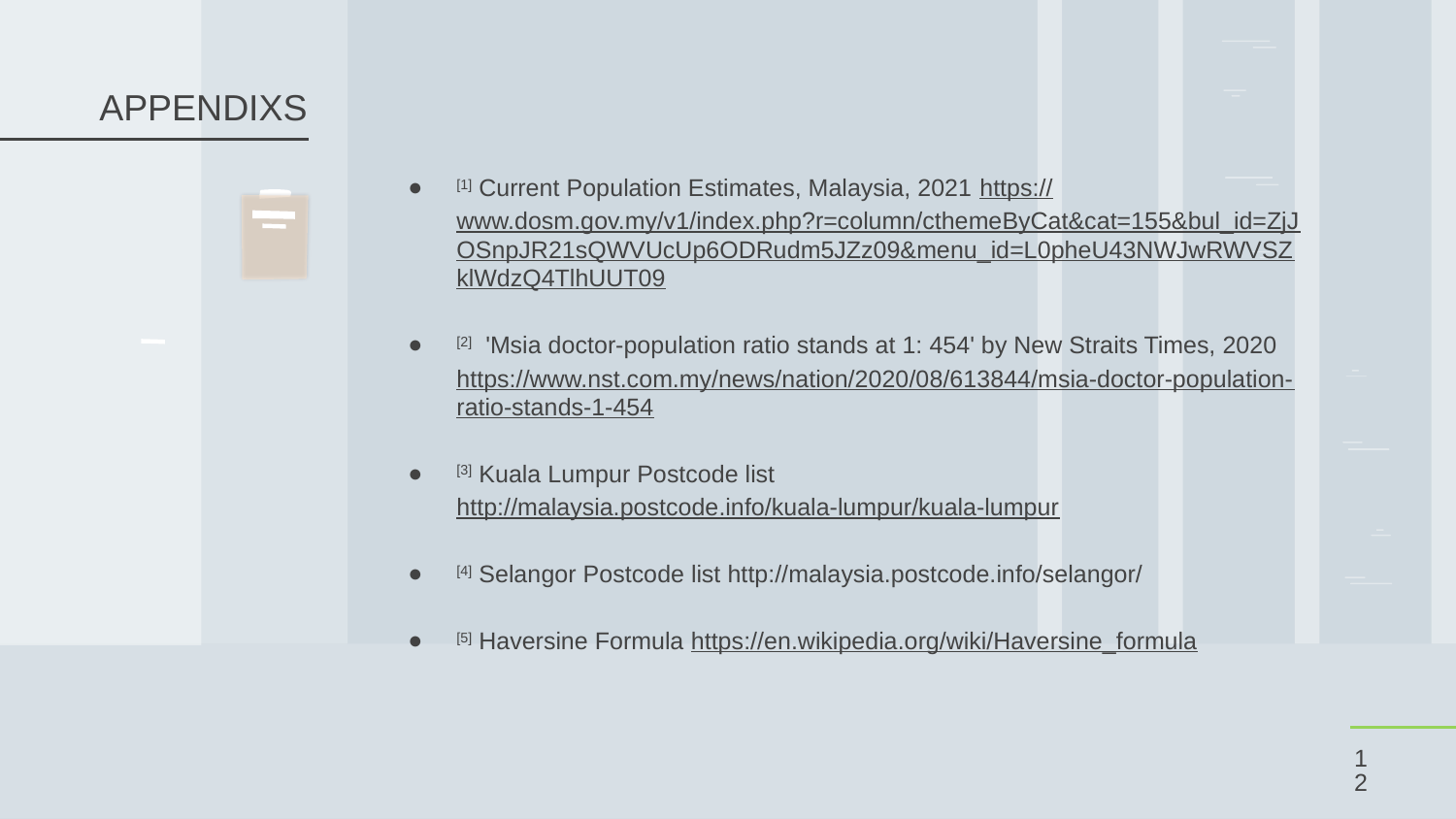

# APPENDIXS
[1] Current Population Estimates, Malaysia, 2021 https://www.dosm.gov.my/v1/index.php?r=column/cthemeByCat&cat=155&bul_id=ZjJOSnpJR21sQWVUcUp6ODRudm5JZz09&menu_id=L0pheU43NWJwRWVSZklWdzQ4TlhUUT09

[2]  'Msia doctor-population ratio stands at 1: 454' by New Straits Times, 2020 https://www.nst.com.my/news/nation/2020/08/613844/msia-doctor-population-ratio-stands-1-454

[3] Kuala Lumpur Postcode list http://malaysia.postcode.info/kuala-lumpur/kuala-lumpur

[4] Selangor Postcode list http://malaysia.postcode.info/selangor/

[5] Haversine Formula https://en.wikipedia.org/wiki/Haversine_formula
12